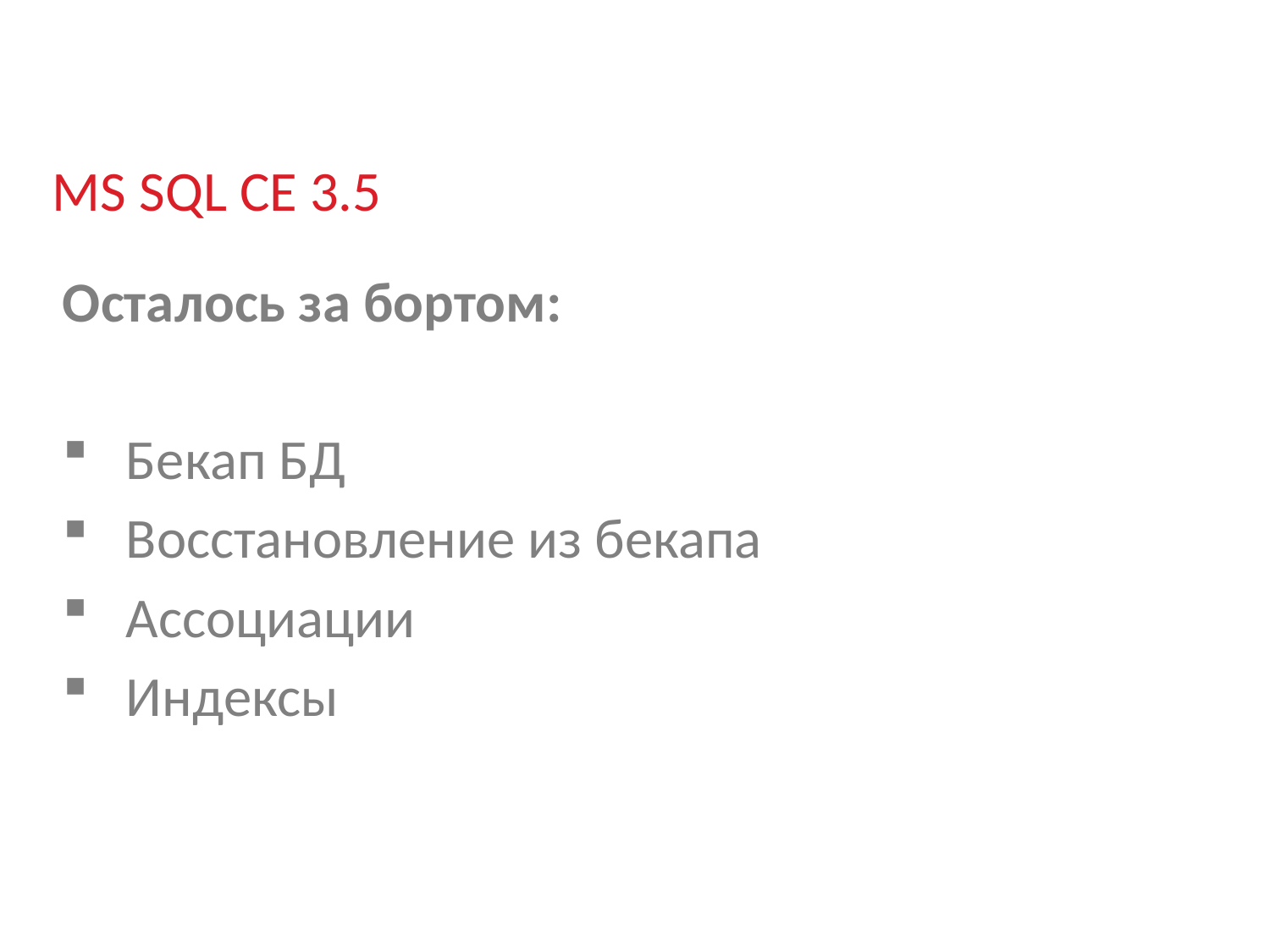

# MS SQL CE 3.5
Осталось за бортом:

Бекап БД
Восстановление из бекапа
Ассоциации
Индексы